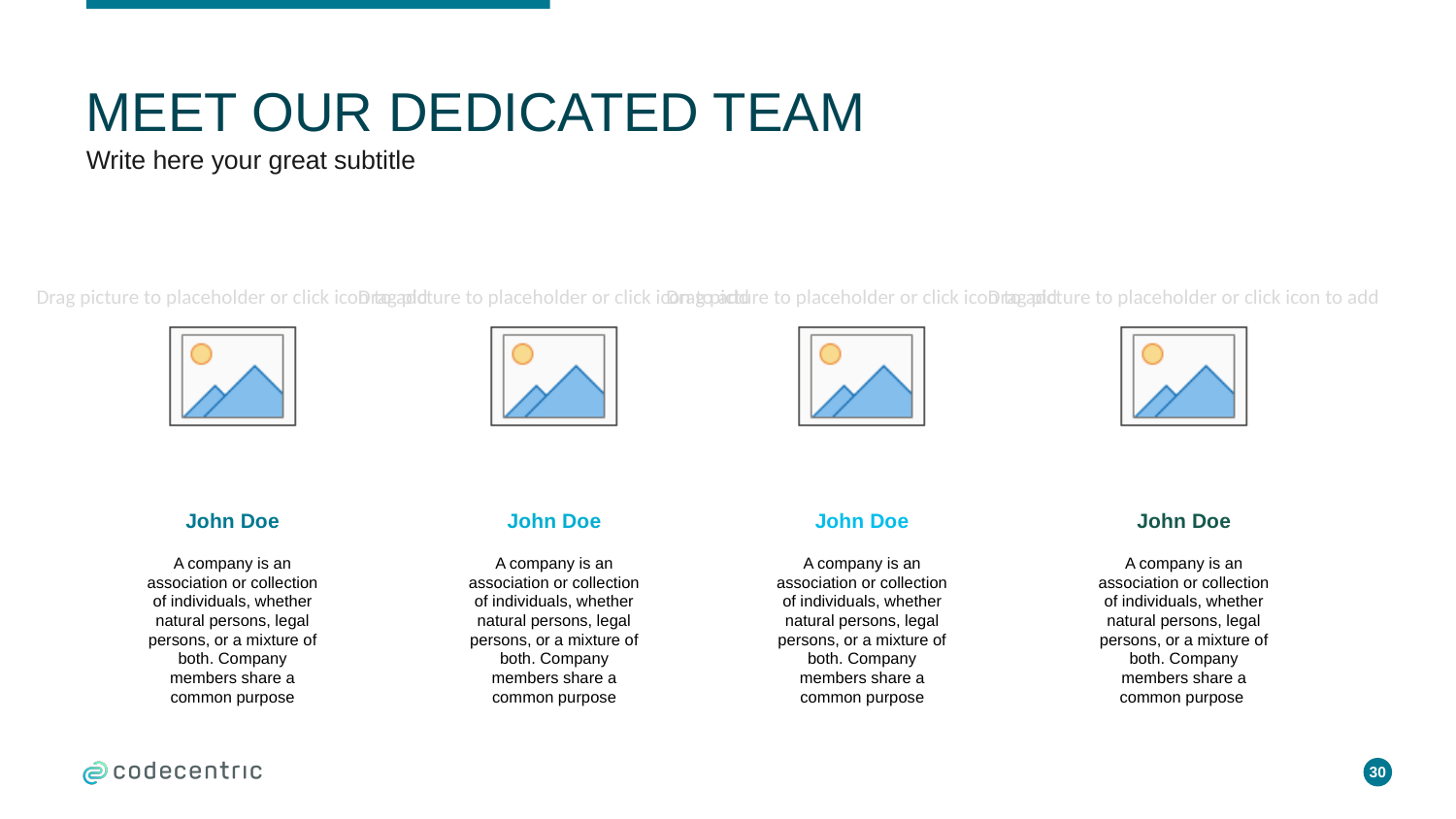

# MEET OUR DEDICATED TEAM
Write here your great subtitle

John Doe

A company is an association or collection of individuals, whether natural persons, legal persons, or a mixture of both. Company members share a common purpose
John Doe

A company is an association or collection of individuals, whether natural persons, legal persons, or a mixture of both. Company members share a common purpose
John Doe

A company is an association or collection of individuals, whether natural persons, legal persons, or a mixture of both. Company members share a common purpose
John Doe

A company is an association or collection of individuals, whether natural persons, legal persons, or a mixture of both. Company members share a common purpose
30